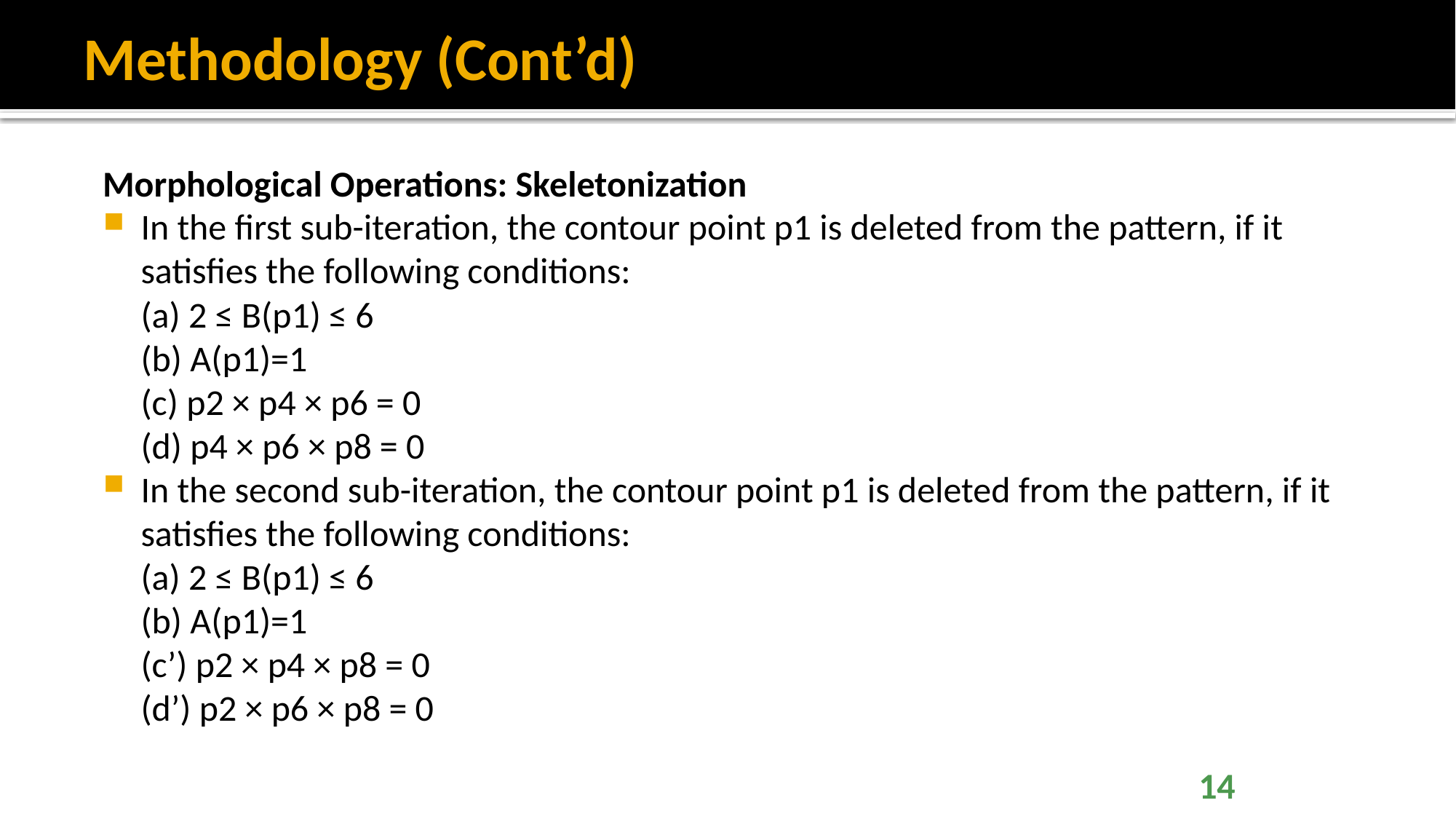

# Methodology (Cont’d)
Morphological Operations: Skeletonization
In the first sub-iteration, the contour point p1 is deleted from the pattern, if it satisfies the following conditions:
	(a) 2 ≤ B(p1) ≤ 6
	(b) A(p1)=1
	(c) p2 × p4 × p6 = 0
	(d) p4 × p6 × p8 = 0
In the second sub-iteration, the contour point p1 is deleted from the pattern, if it satisfies the following conditions:
	(a) 2 ≤ B(p1) ≤ 6
	(b) A(p1)=1
	(c’) p2 × p4 × p8 = 0
	(d’) p2 × p6 × p8 = 0

14